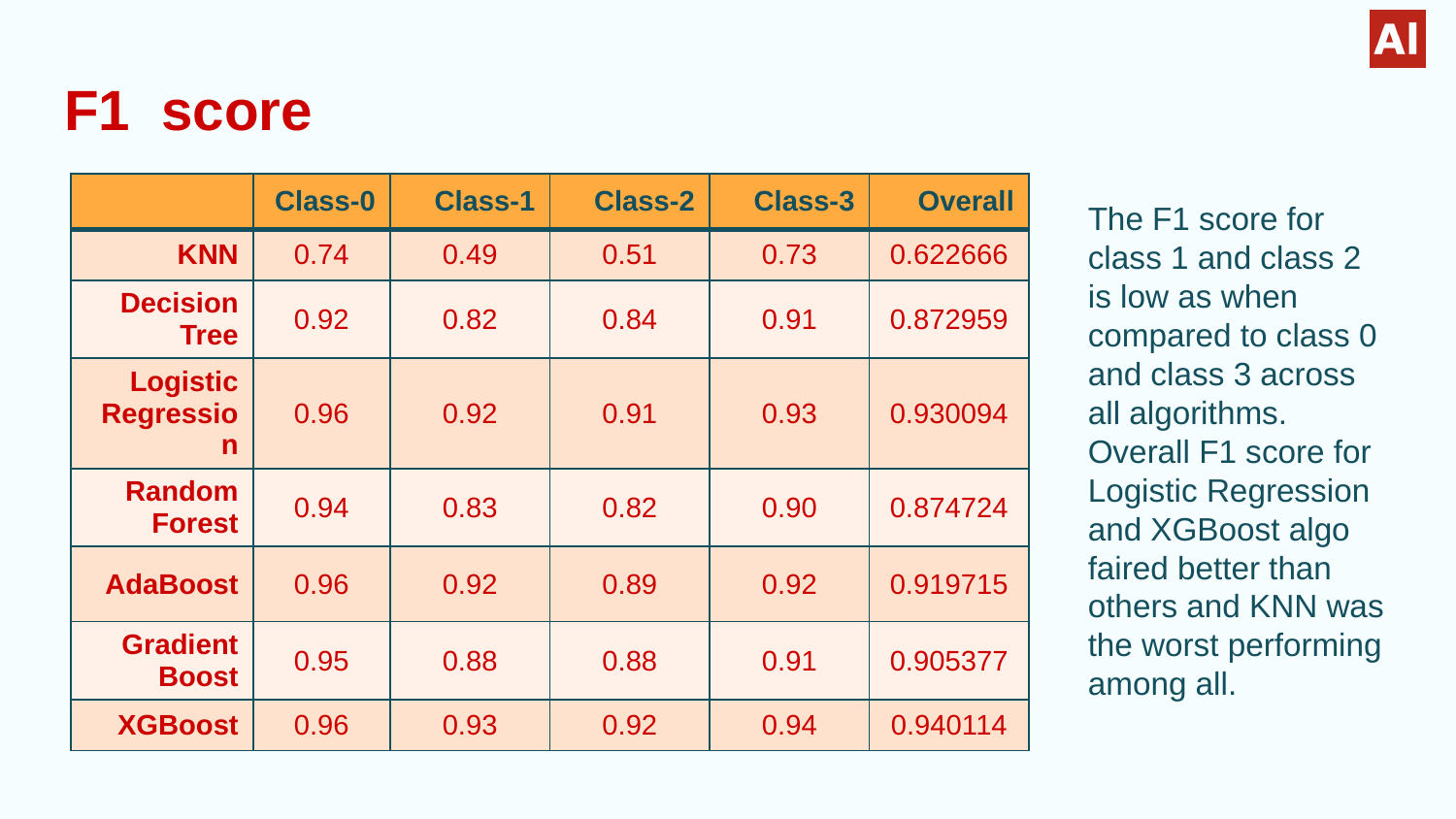

# F1  score
|  | Class-0 | Class-1 | Class-2 | Class-3 | Overall |
| --- | --- | --- | --- | --- | --- |
| KNN | 0.74 | 0.49 | 0.51 | 0.73 | 0.622666 |
| Decision Tree | 0.92 | 0.82 | 0.84 | 0.91 | 0.872959 |
| Logistic Regression | 0.96 | 0.92 | 0.91 | 0.93 | 0.930094 |
| Random Forest | 0.94 | 0.83 | 0.82 | 0.90 | 0.874724 |
| AdaBoost | 0.96 | 0.92 | 0.89 | 0.92 | 0.919715 |
| Gradient Boost | 0.95 | 0.88 | 0.88 | 0.91 | 0.905377 |
| XGBoost | 0.96 | 0.93 | 0.92 | 0.94 | 0.940114 |
The F1 score for class 1 and class 2 is low as when compared to class 0 and class 3 across all algorithms.
Overall F1 score for Logistic Regression and XGBoost algo faired better than others and KNN was the worst performing among all.
24